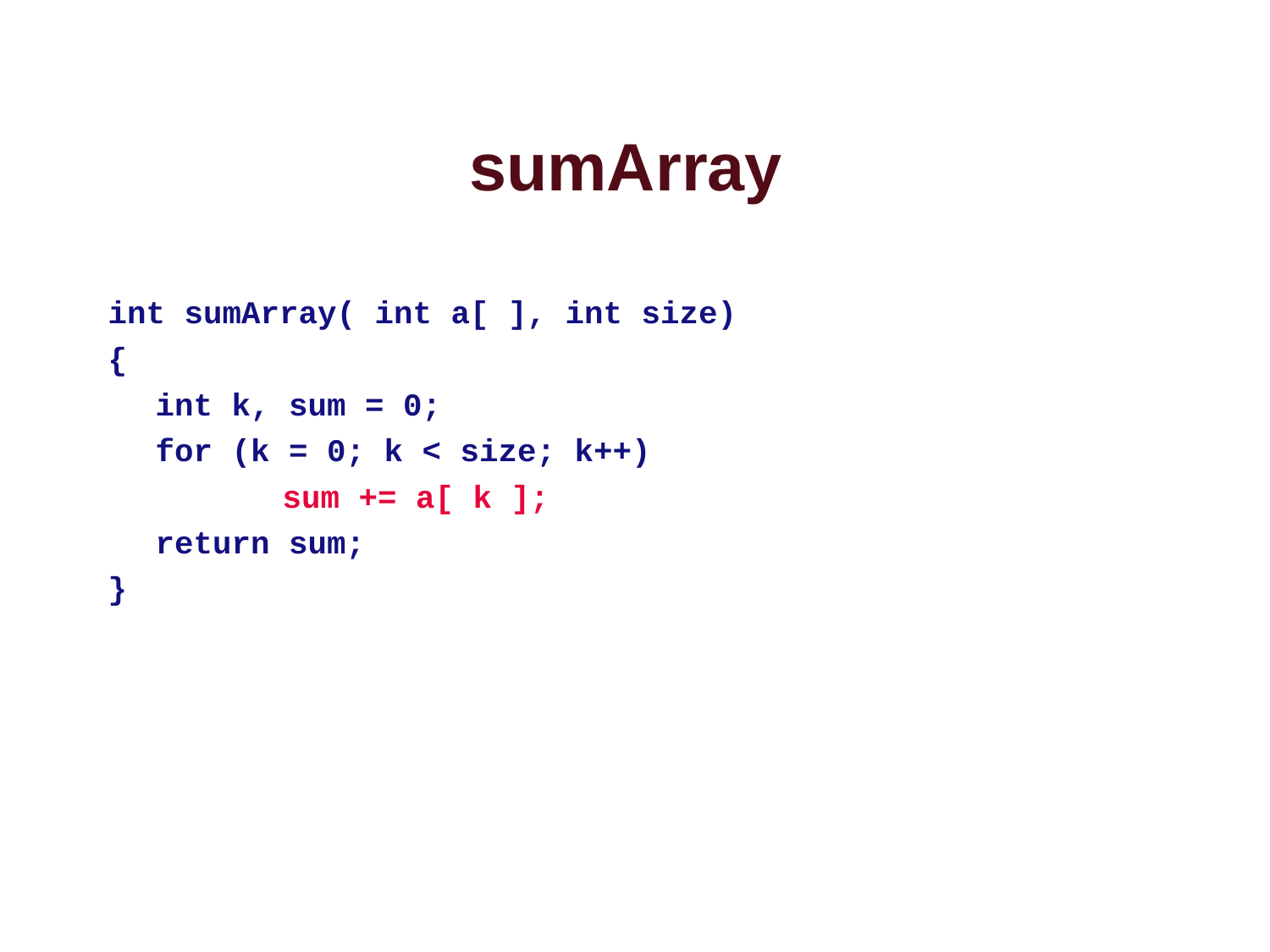

# sumArray
int sumArray( int a[ ], int size)
{
	int k, sum = 0;
	for (k = 0; k < size; k++)
		sum += a[ k ];
	return sum;
}

16